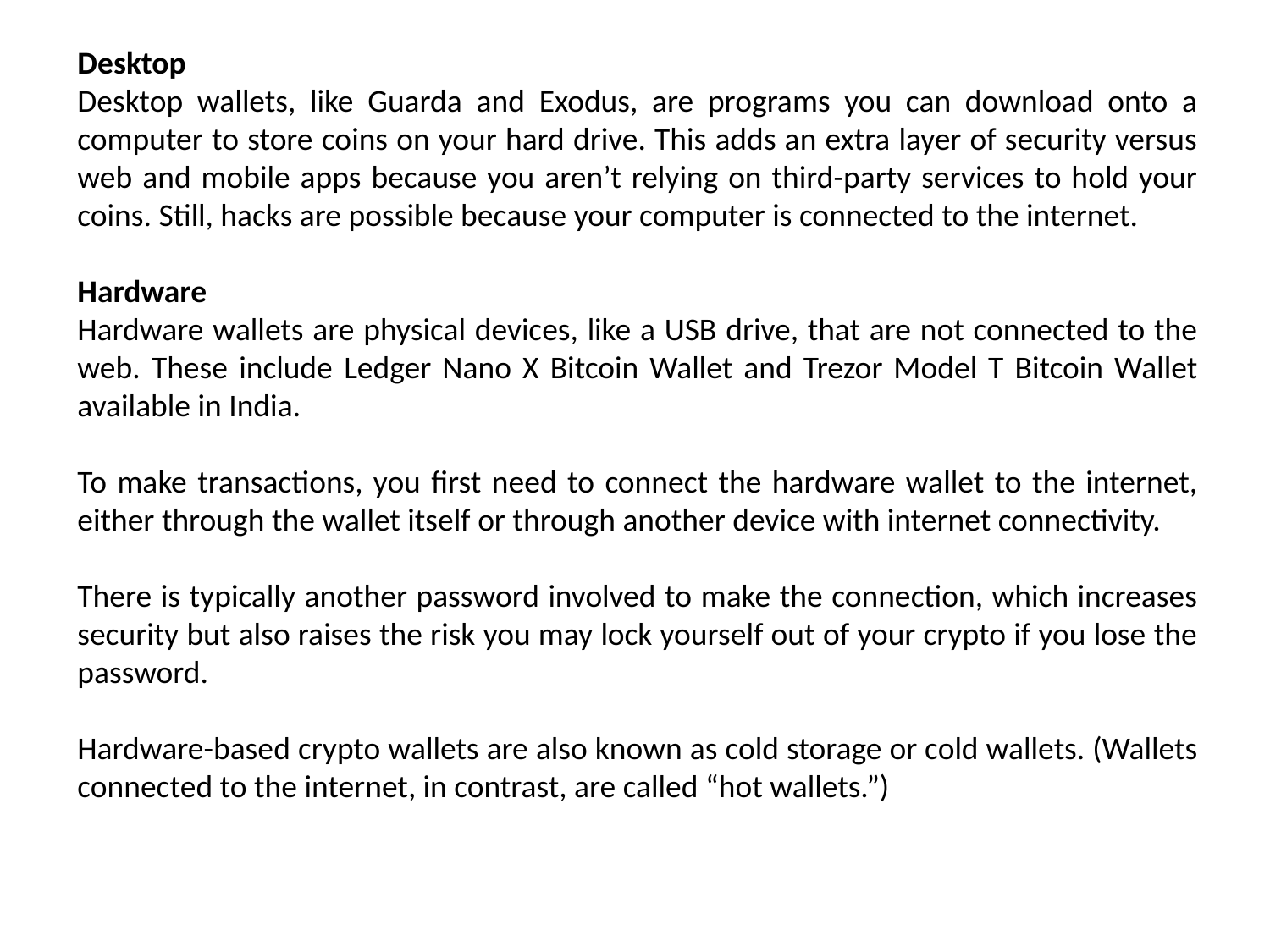

Desktop
Desktop wallets, like Guarda and Exodus, are programs you can download onto a computer to store coins on your hard drive. This adds an extra layer of security versus web and mobile apps because you aren’t relying on third-party services to hold your coins. Still, hacks are possible because your computer is connected to the internet.

Hardware
Hardware wallets are physical devices, like a USB drive, that are not connected to the web. These include Ledger Nano X Bitcoin Wallet and Trezor Model T Bitcoin Wallet available in India.

To make transactions, you first need to connect the hardware wallet to the internet, either through the wallet itself or through another device with internet connectivity.

There is typically another password involved to make the connection, which increases security but also raises the risk you may lock yourself out of your crypto if you lose the password.

Hardware-based crypto wallets are also known as cold storage or cold wallets. (Wallets connected to the internet, in contrast, are called “hot wallets.”)